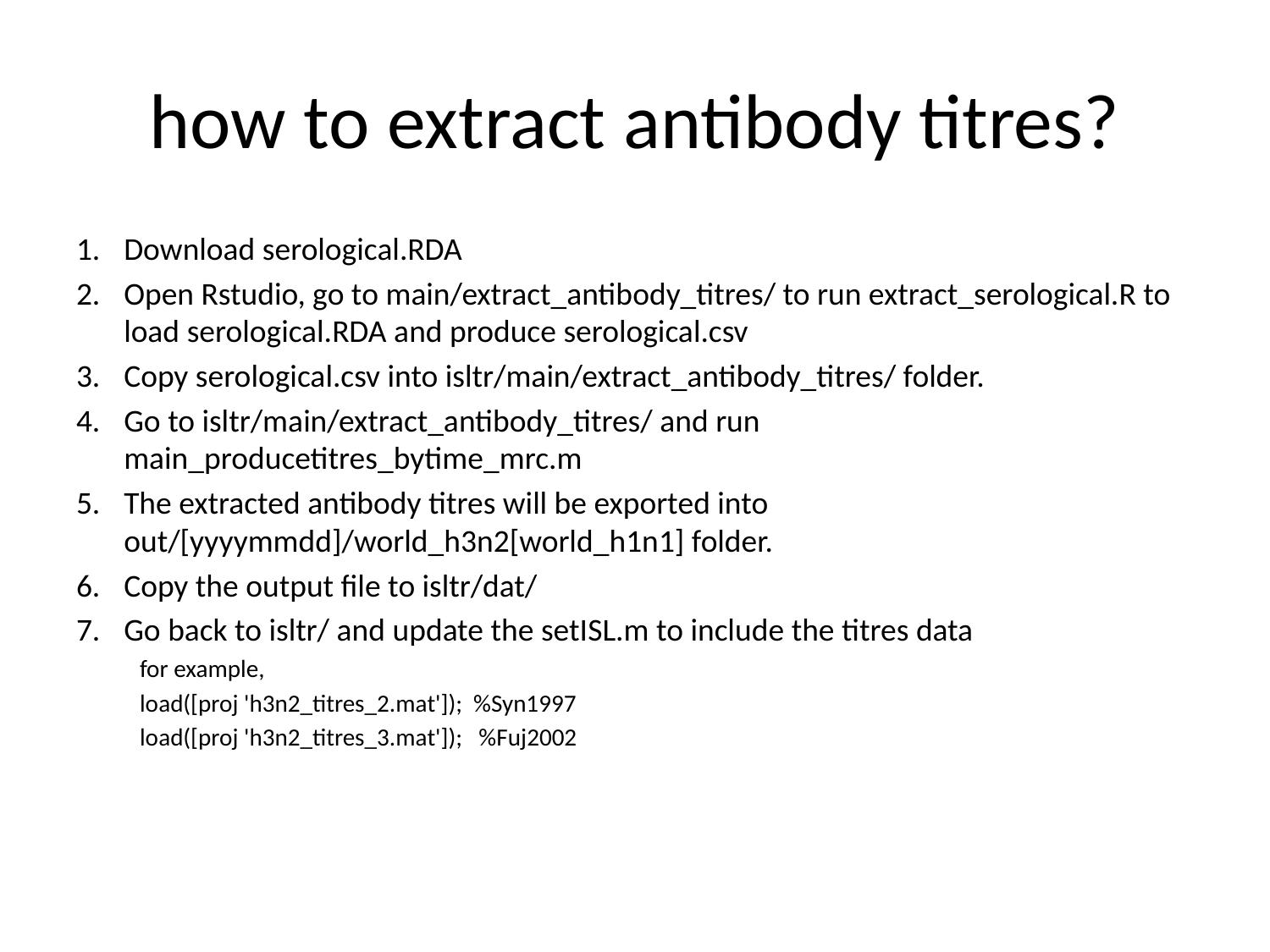

# how to extract antibody titres?
Download serological.RDA
Open Rstudio, go to main/extract_antibody_titres/ to run extract_serological.R to load serological.RDA and produce serological.csv
Copy serological.csv into isltr/main/extract_antibody_titres/ folder.
Go to isltr/main/extract_antibody_titres/ and run main_producetitres_bytime_mrc.m
The extracted antibody titres will be exported into out/[yyyymmdd]/world_h3n2[world_h1n1] folder.
Copy the output file to isltr/dat/
Go back to isltr/ and update the setISL.m to include the titres data
for example,
load([proj 'h3n2_titres_2.mat']);  %Syn1997
load([proj 'h3n2_titres_3.mat']);   %Fuj2002